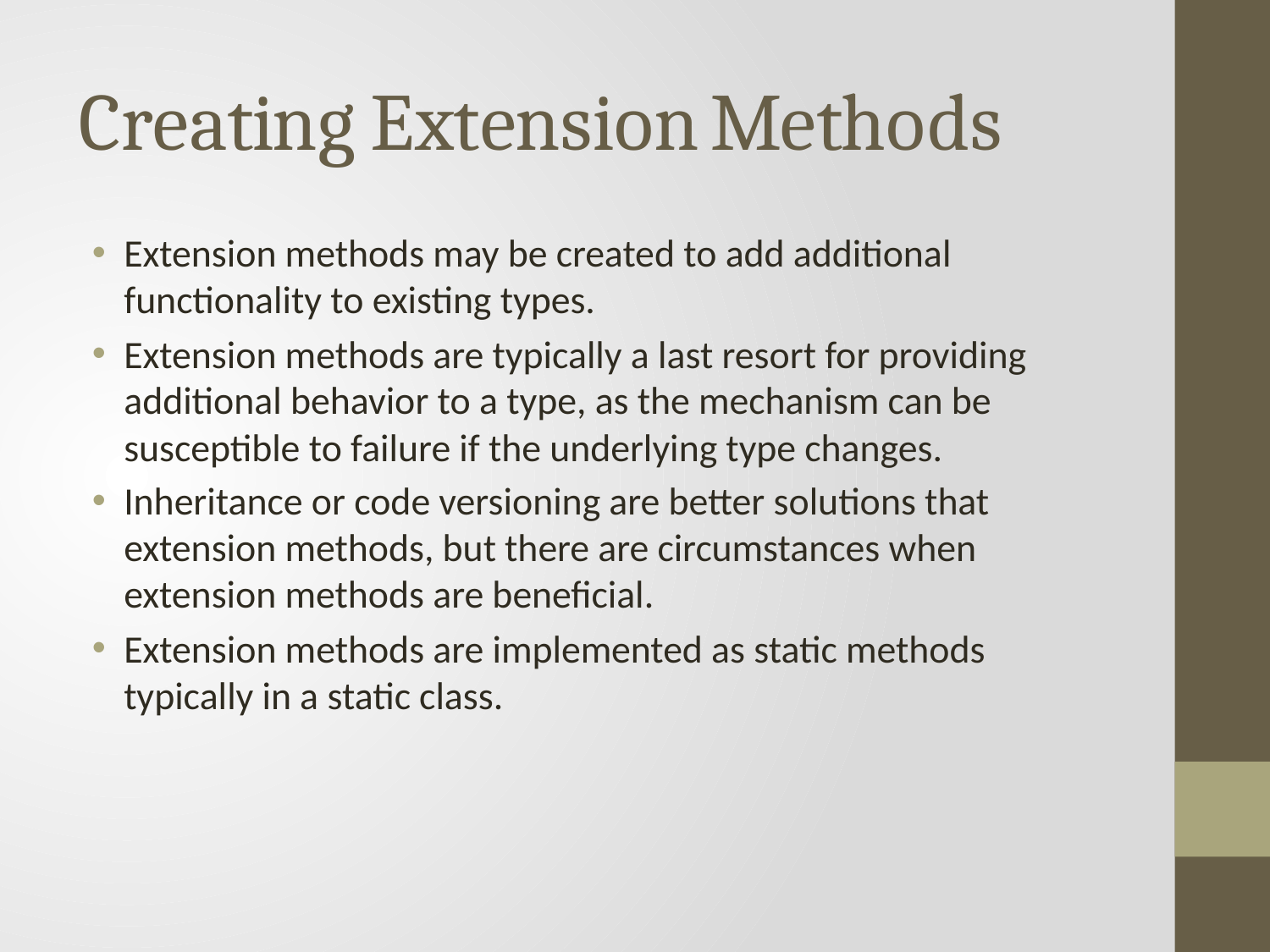

# Creating Extension Methods
Extension methods may be created to add additional functionality to existing types.
Extension methods are typically a last resort for providing additional behavior to a type, as the mechanism can be susceptible to failure if the underlying type changes.
Inheritance or code versioning are better solutions that extension methods, but there are circumstances when extension methods are beneficial.
Extension methods are implemented as static methods typically in a static class.